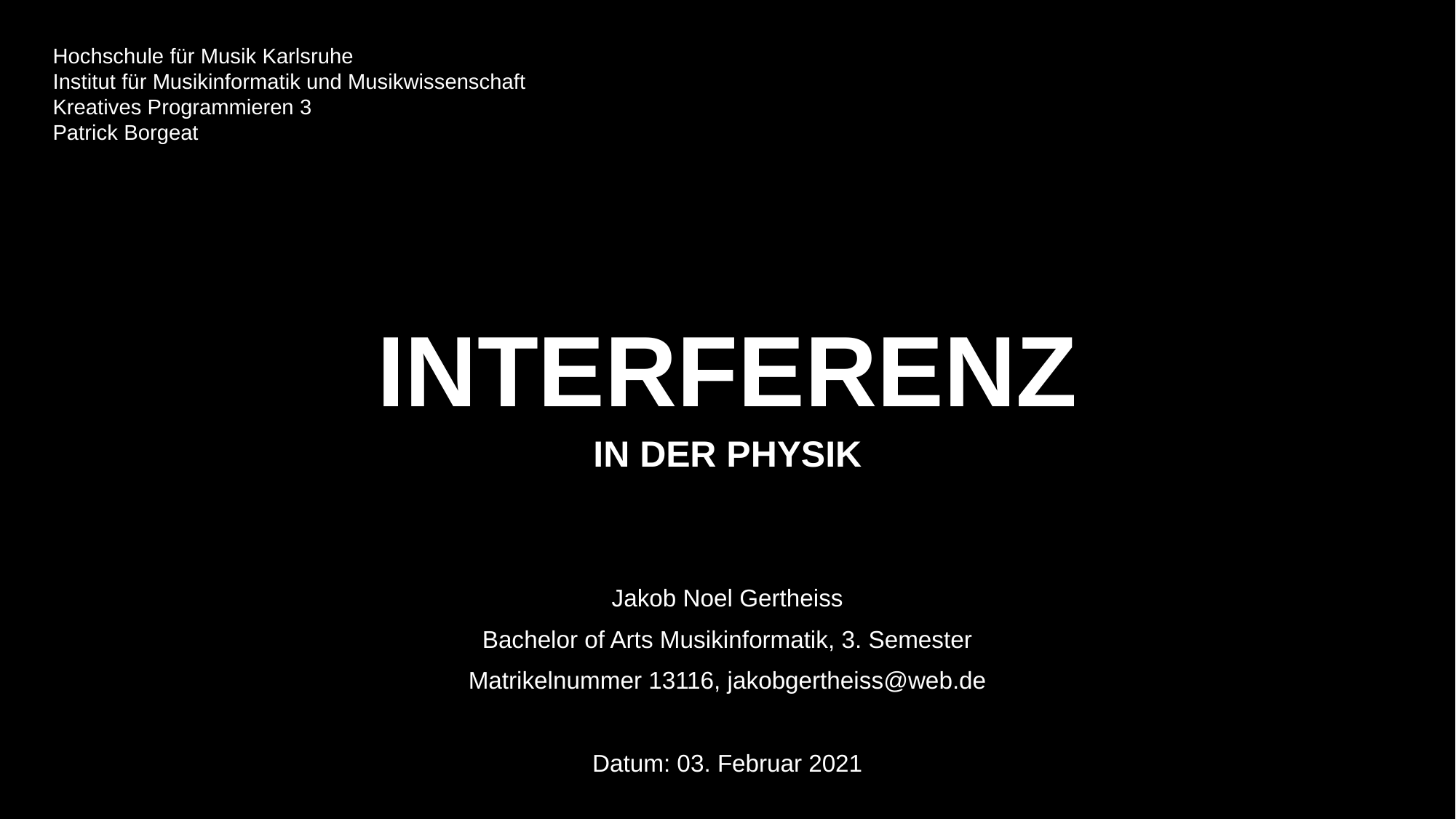

Hochschule für Musik Karlsruhe
Institut für Musikinformatik und Musikwissenschaft
Kreatives Programmieren 3
Patrick Borgeat
# INTERFERENZ
IN DER PHYSIK

Jakob Noel Gertheiss
Bachelor of Arts Musikinformatik, 3. Semester
Matrikelnummer 13116, jakobgertheiss@web.de

Datum: 03. Februar 2021